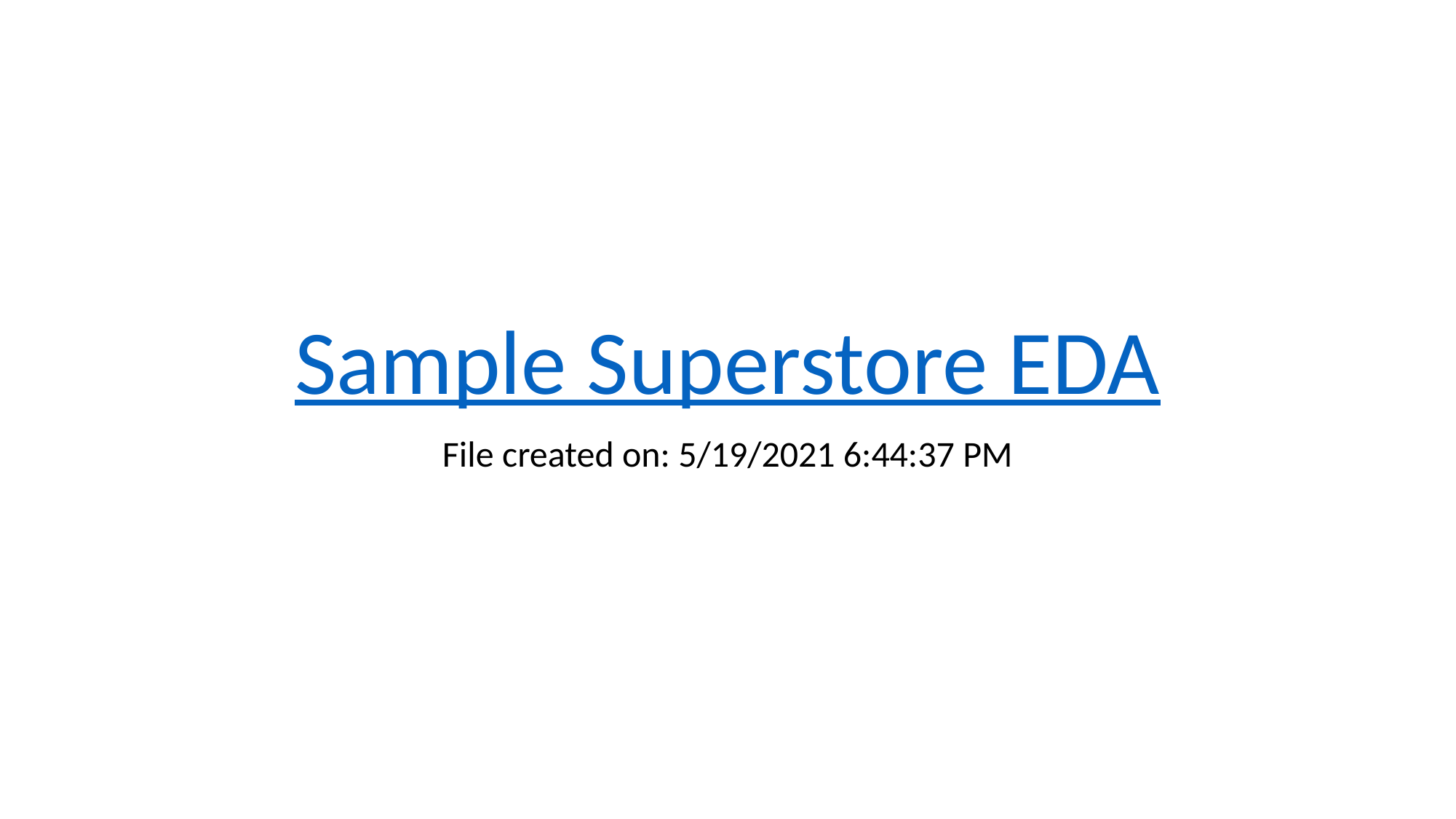

# Sample Superstore EDA
File created on: 5/19/2021 6:44:37 PM